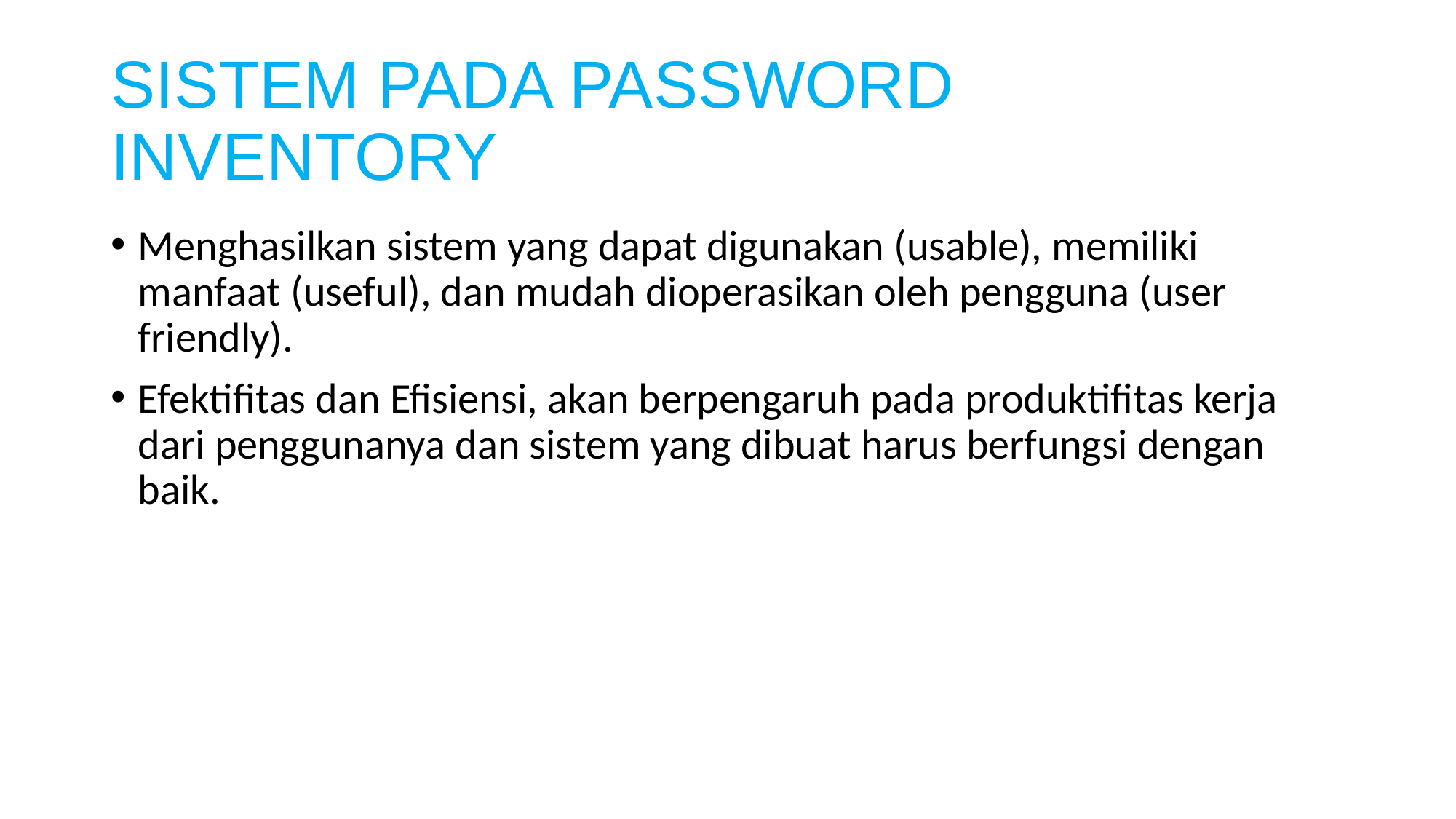

# SISTEM PADA PASSWORD INVENTORY
Menghasilkan sistem yang dapat digunakan (usable), memiliki manfaat (useful), dan mudah dioperasikan oleh pengguna (user friendly).
Efektifitas dan Efisiensi, akan berpengaruh pada produktifitas kerja dari penggunanya dan sistem yang dibuat harus berfungsi dengan baik.